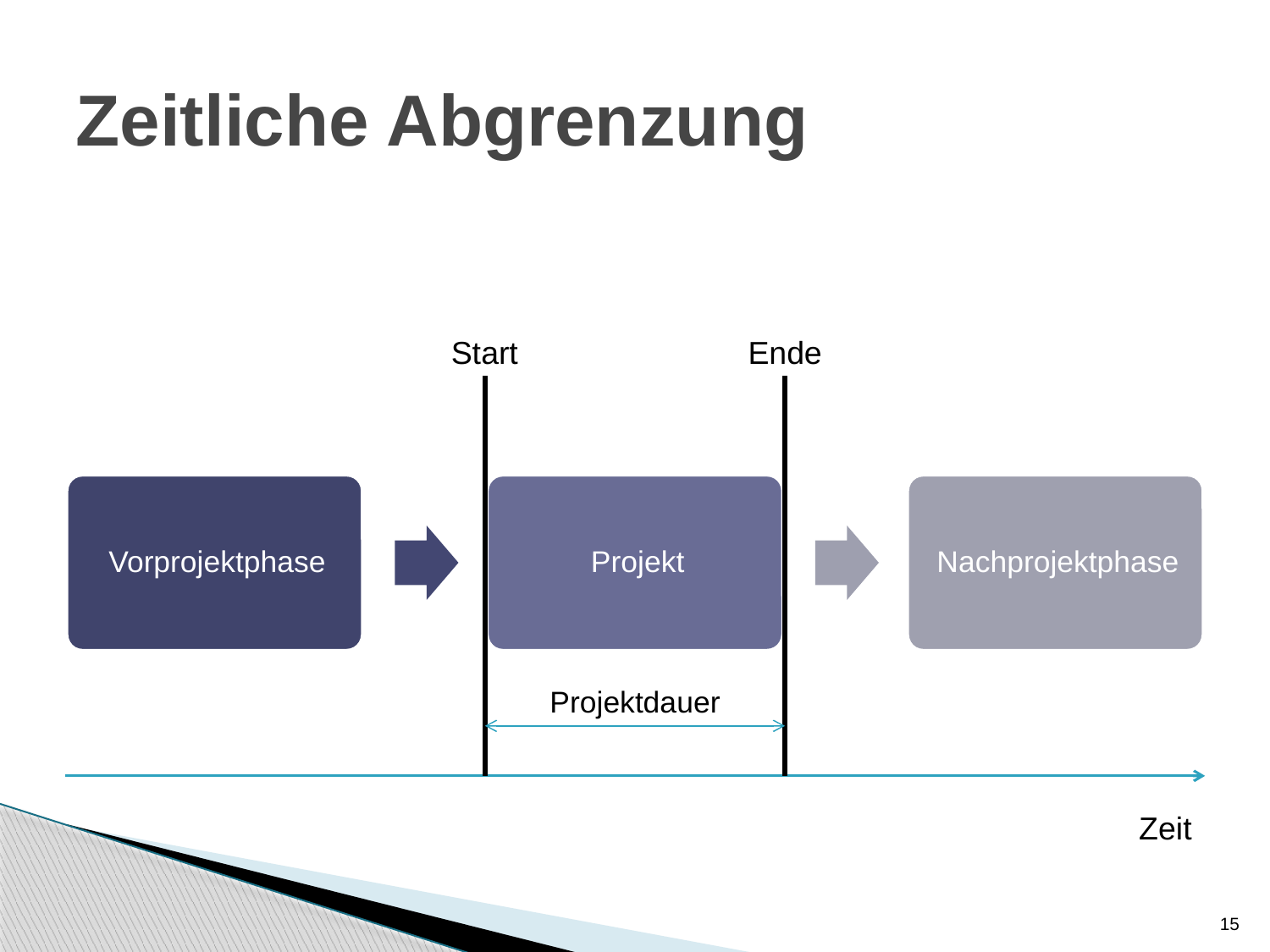

# Zeitliche Abgrenzung
Vorprojektphase

Projekt

Nachprojektphase
Start
Ende
Projektdauer
Zeit
15